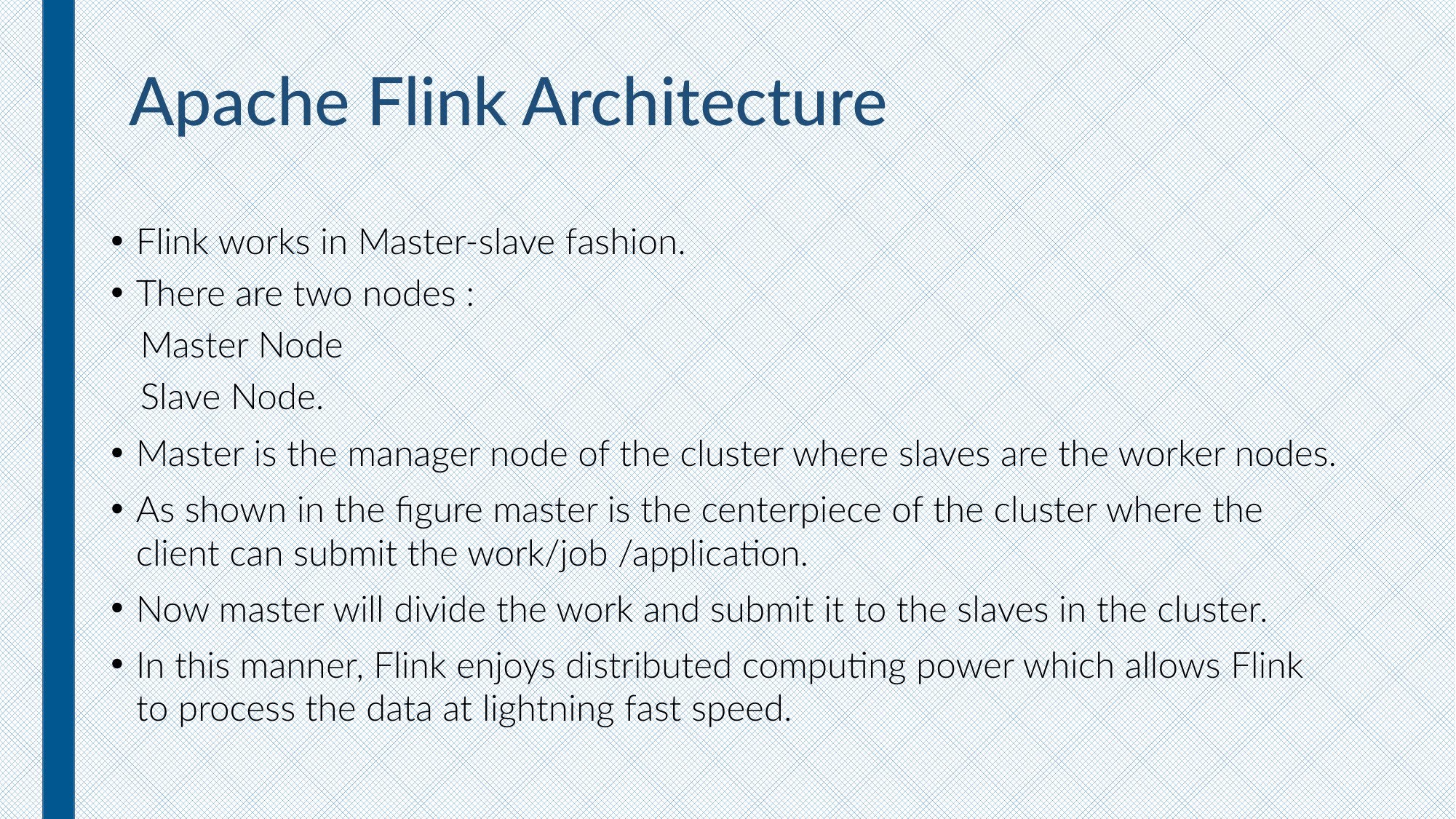

# Apache Flink Architecture
Flink works in Master-slave fashion.
There are two nodes :
   Master Node
   Slave Node.
Master is the manager node of the cluster where slaves are the worker nodes.
As shown in the figure master is the centerpiece of the cluster where the client can submit the work/job /application.
Now master will divide the work and submit it to the slaves in the cluster.
In this manner, Flink enjoys distributed computing power which allows Flink to process the data at lightning fast speed.